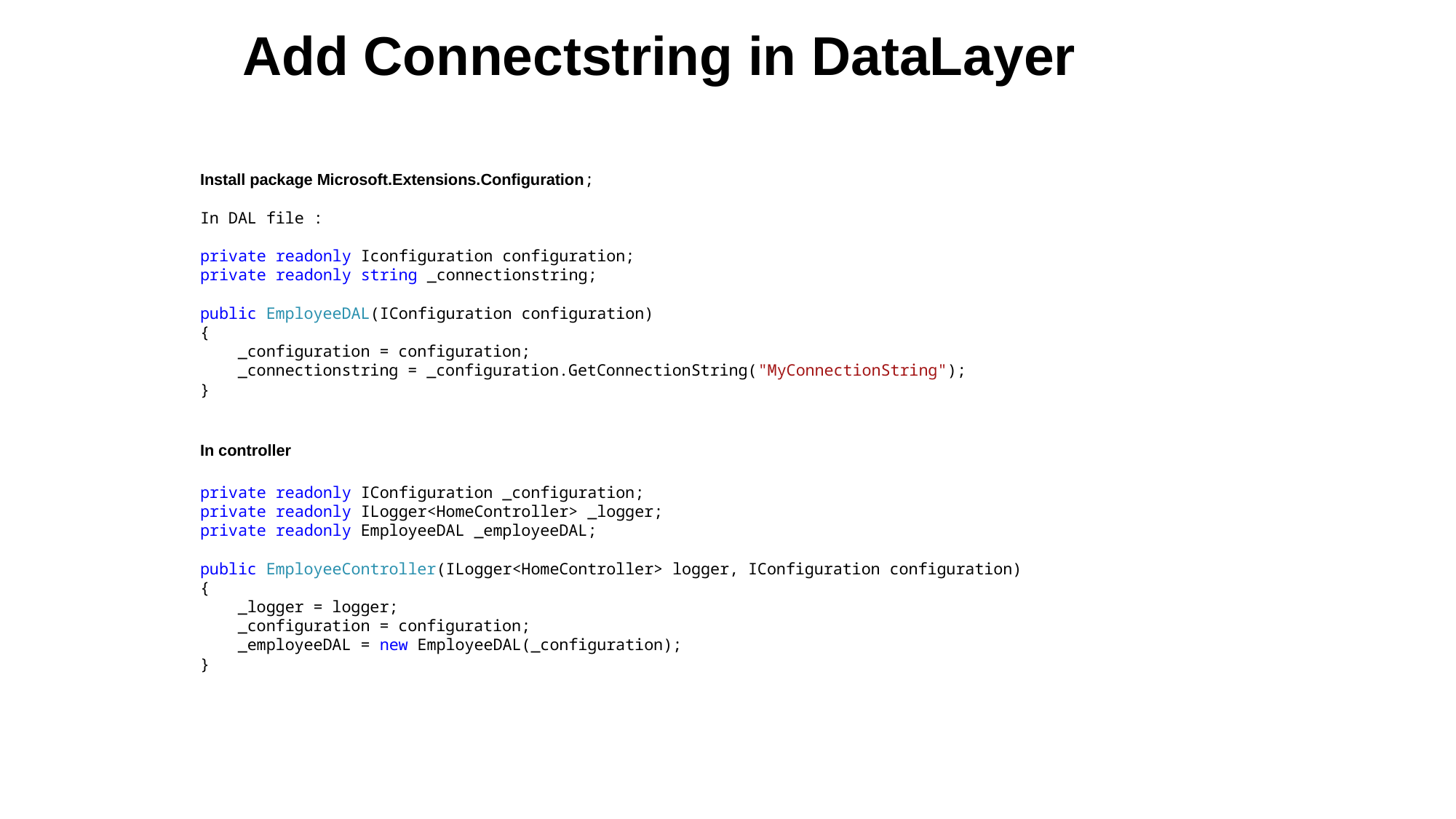

Add Connectstring in DataLayer
Install package Microsoft.Extensions.Configuration;

In DAL file :

private readonly Iconfiguration configuration;
private readonly string _connectionstring;

public EmployeeDAL(IConfiguration configuration)
{
    _configuration = configuration;
    _connectionstring = _configuration.GetConnectionString("MyConnectionString");
}

In controller
private readonly IConfiguration _configuration;
private readonly ILogger<HomeController> _logger;
private readonly EmployeeDAL _employeeDAL;

public EmployeeController(ILogger<HomeController> logger, IConfiguration configuration)
{
    _logger = logger;
    _configuration = configuration;
    _employeeDAL = new EmployeeDAL(_configuration);
}